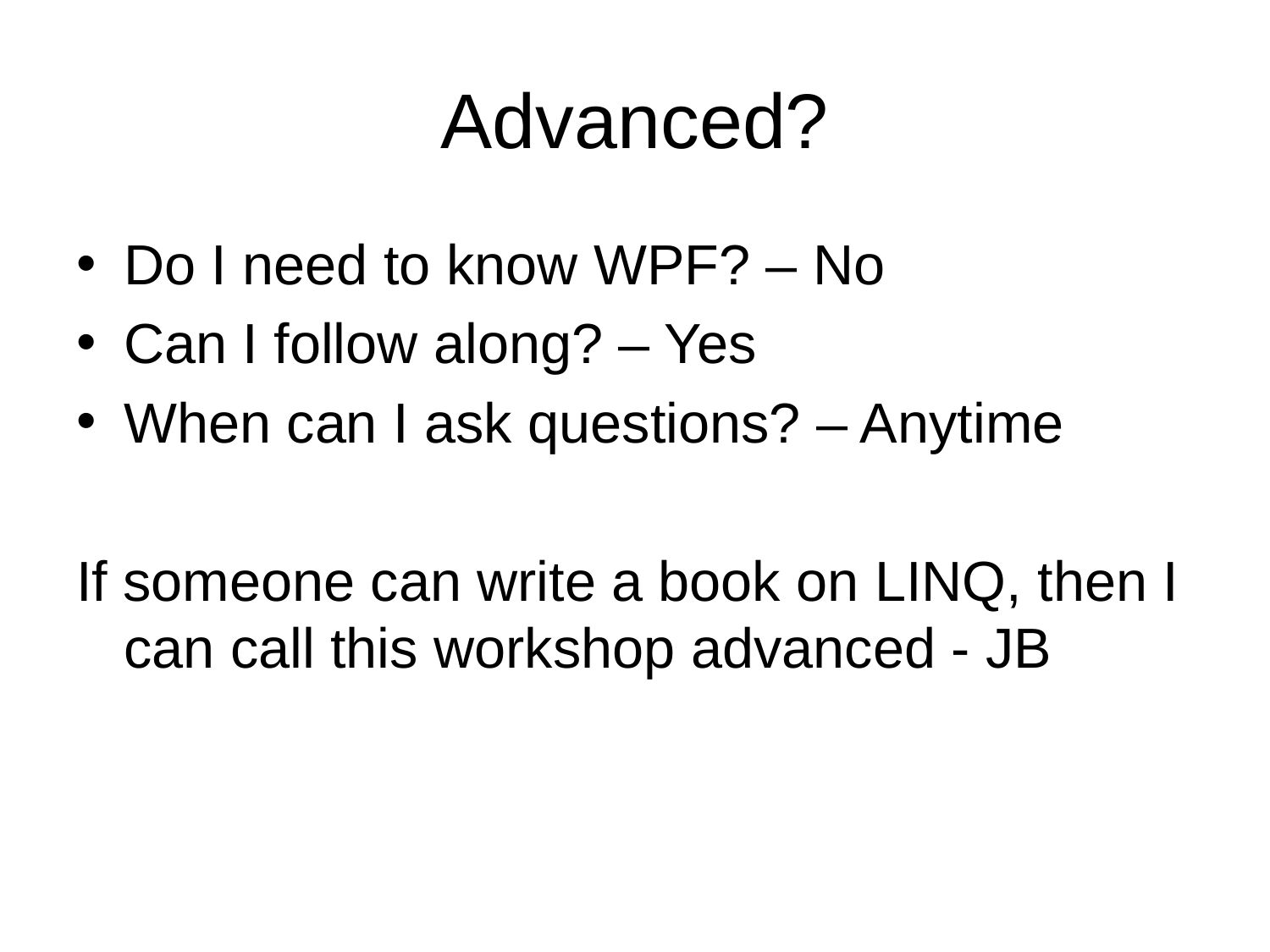

# Advanced?
Do I need to know WPF? – No
Can I follow along? – Yes
When can I ask questions? – Anytime

If someone can write a book on LINQ, then I can call this workshop advanced - JB